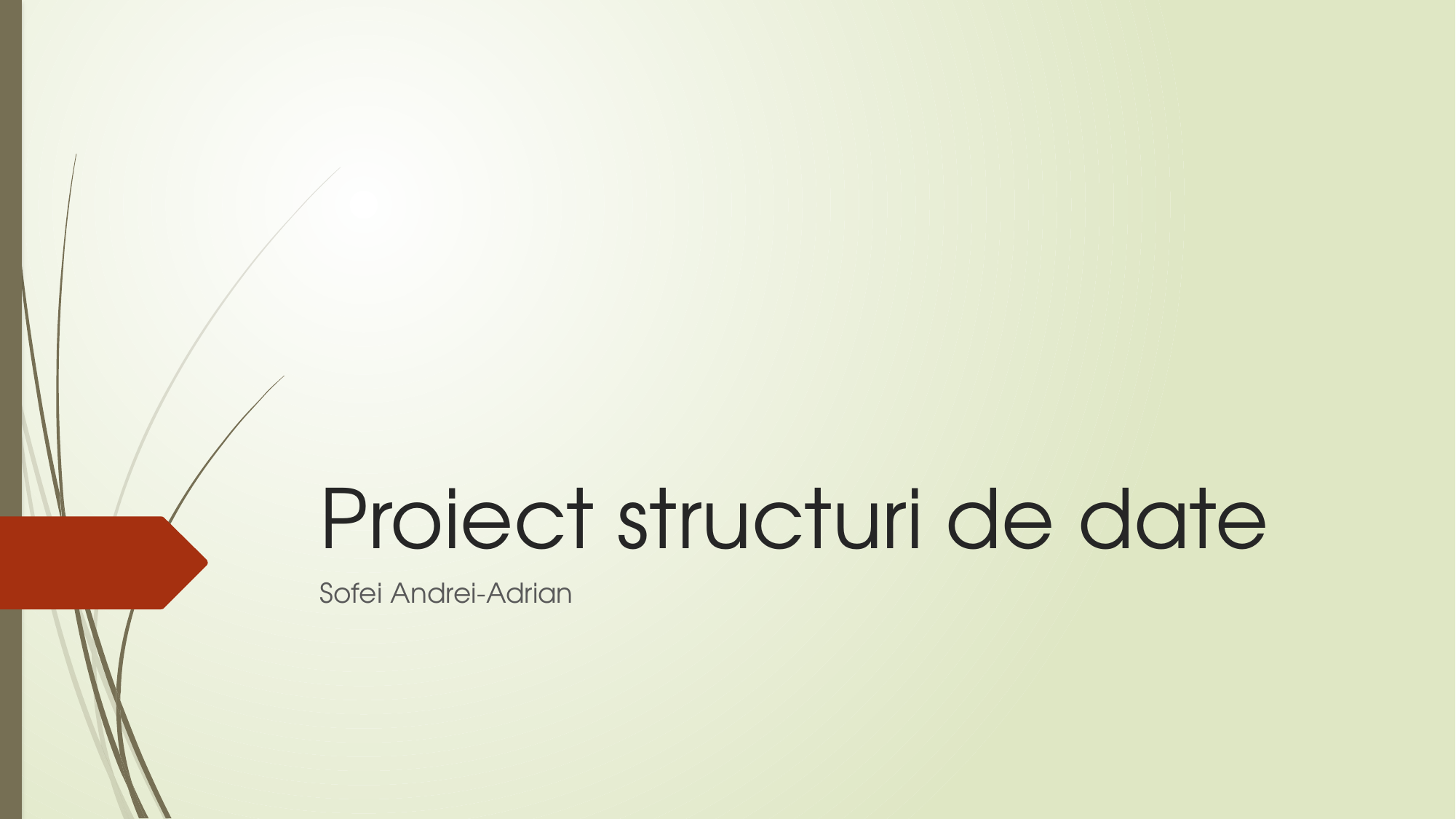

# Proiect structuri de date
Sofei Andrei-Adrian